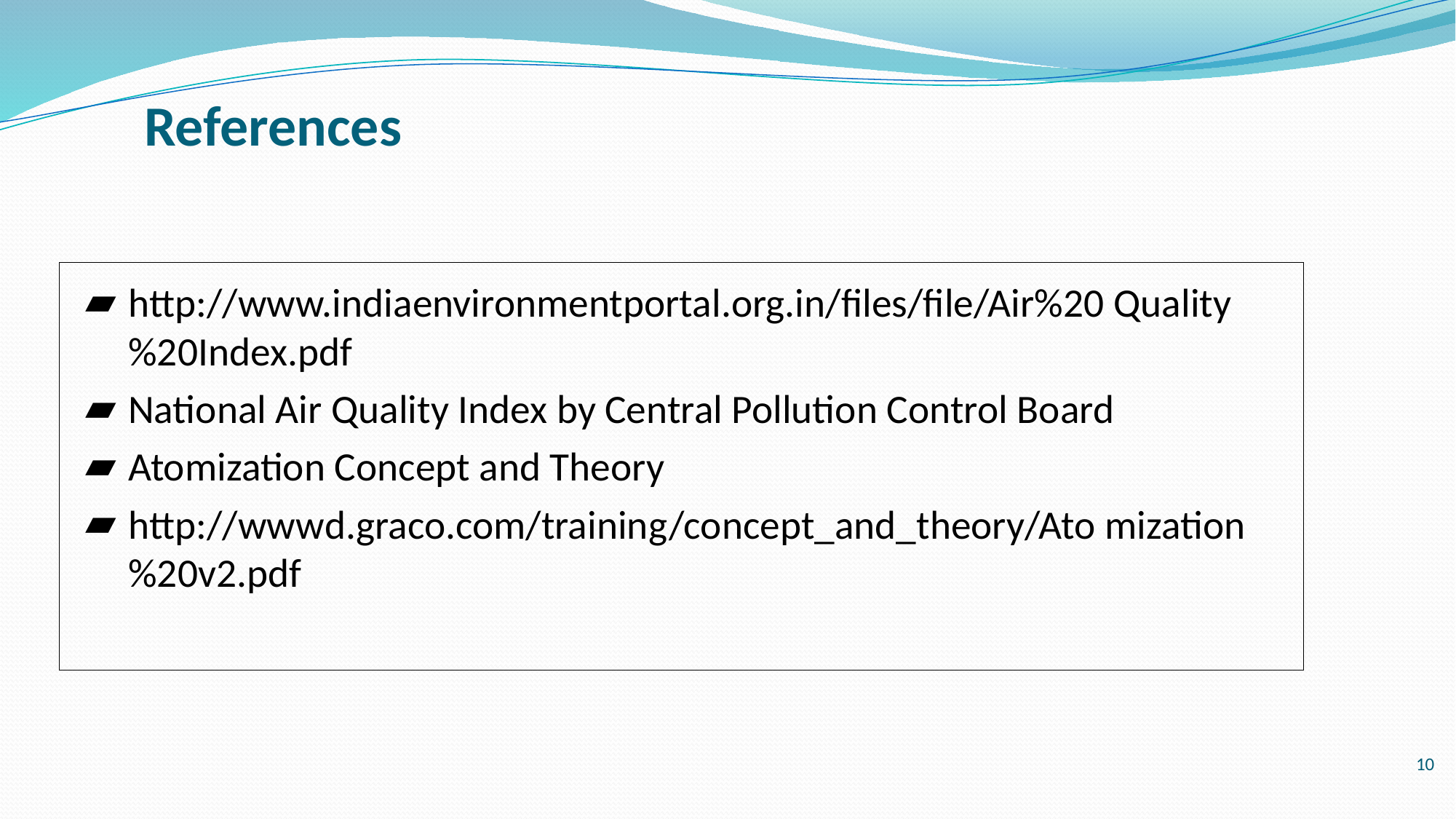

# References
http://www.indiaenvironmentportal.org.in/files/file/Air%20 Quality%20Index.pdf
National Air Quality Index by Central Pollution Control Board
Atomization Concept and Theory
http://wwwd.graco.com/training/concept_and_theory/Ato mization%20v2.pdf
10